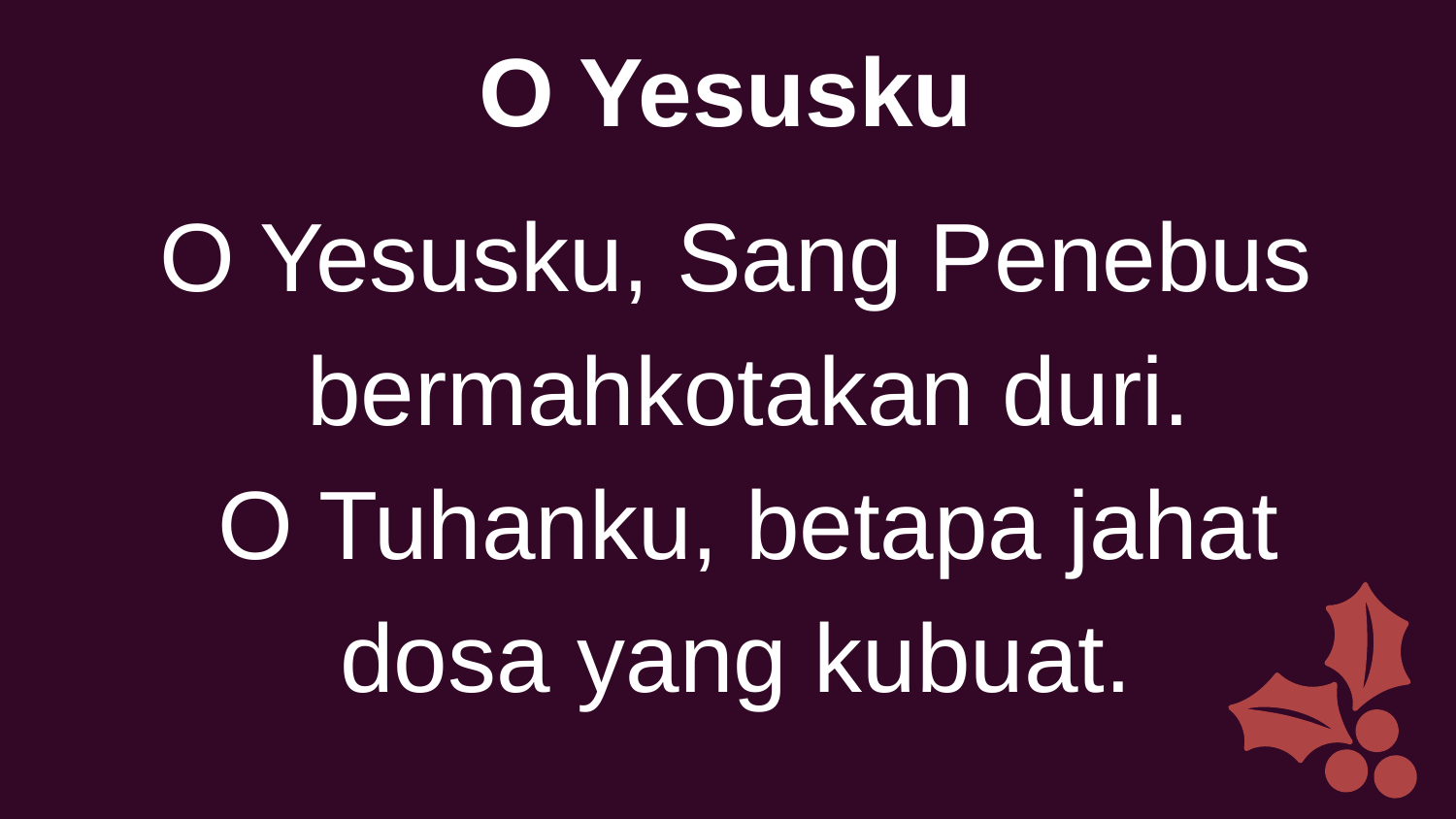

O Yesusku
O Yesusku, Sang Penebus bermahkotakan duri.
	O Tuhanku, betapa jahat
dosa yang kubuat.